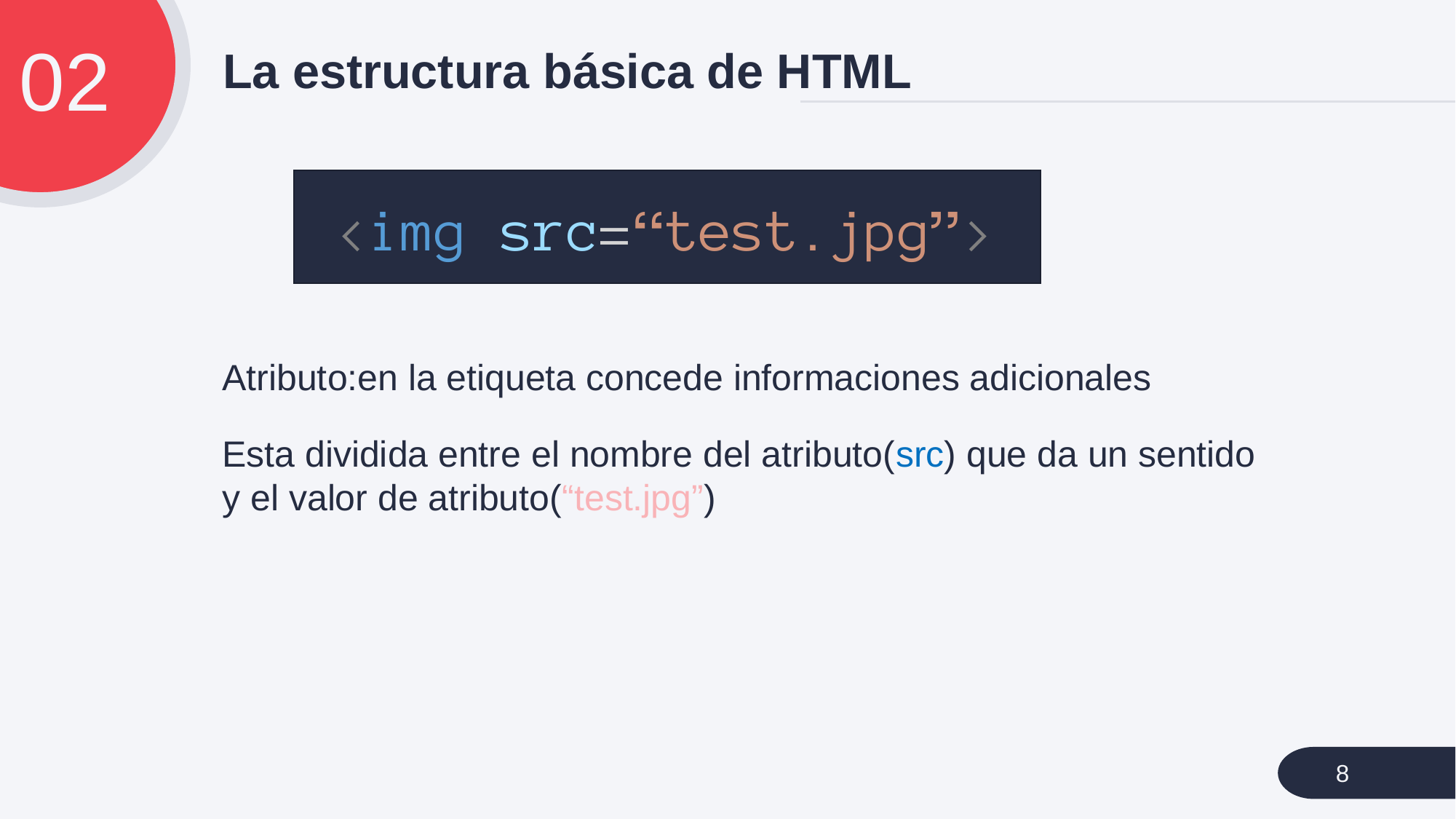

02
# La estructura básica de HTML
<img src=“test.jpg”>
Atributo:en la etiqueta concede informaciones adicionales

Esta dividida entre el nombre del atributo(src) que da un sentido y el valor de atributo(“test.jpg”)
8